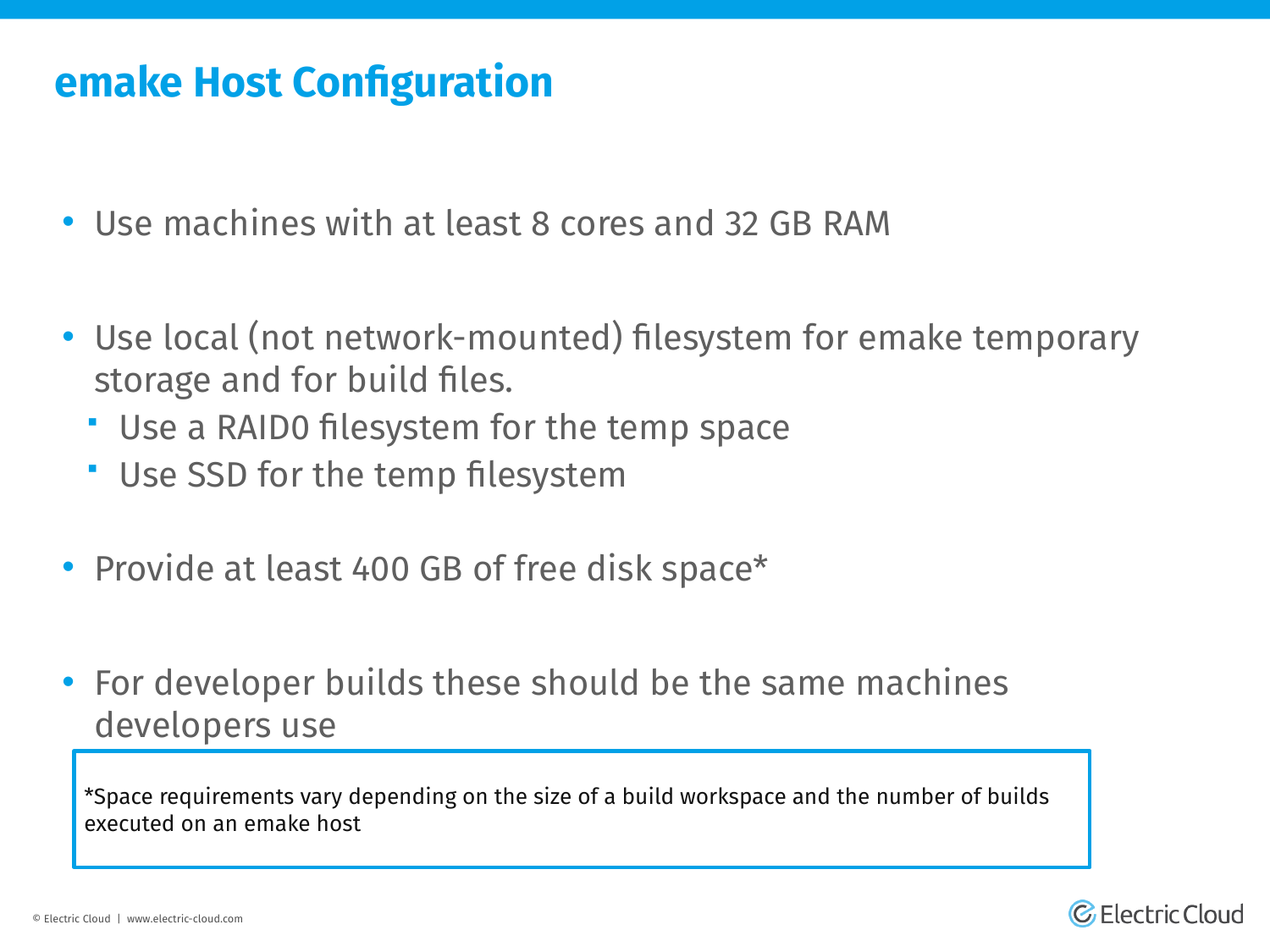

# emake Host Configuration
Use machines with at least 8 cores and 32 GB RAM

Use local (not network-mounted) filesystem for emake temporary storage and for build files.
Use a RAID0 filesystem for the temp space
Use SSD for the temp filesystem

Provide at least 400 GB of free disk space*

For developer builds these should be the same machines developers use

*Space requirements vary depending on the size of a build workspace and the number of builds executed on an emake host